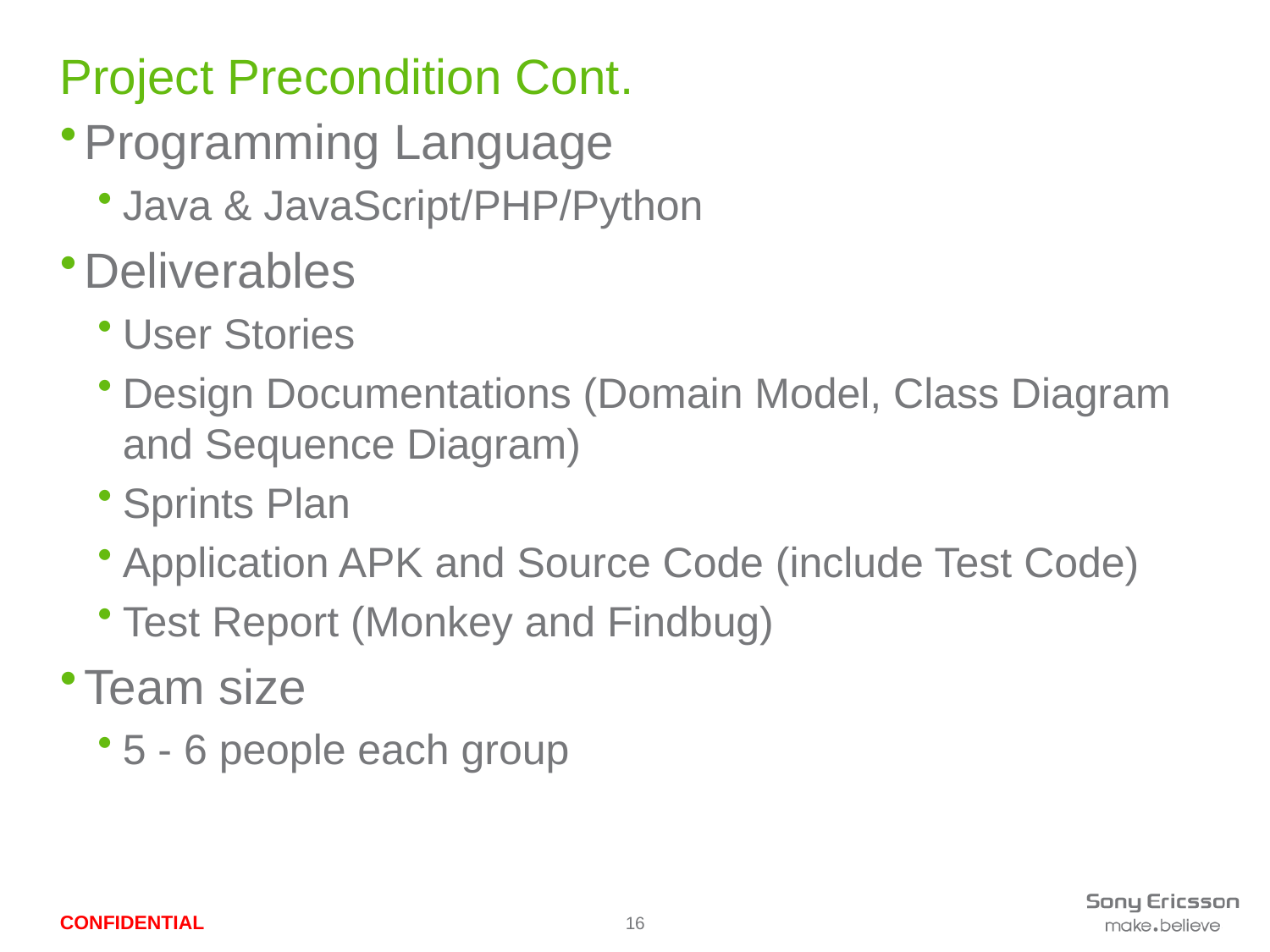

# Project Precondition Cont.
Programming Language
Java & JavaScript/PHP/Python
Deliverables
User Stories
Design Documentations (Domain Model, Class Diagram and Sequence Diagram)
Sprints Plan
Application APK and Source Code (include Test Code)
Test Report (Monkey and Findbug)
Team size
5 - 6 people each group